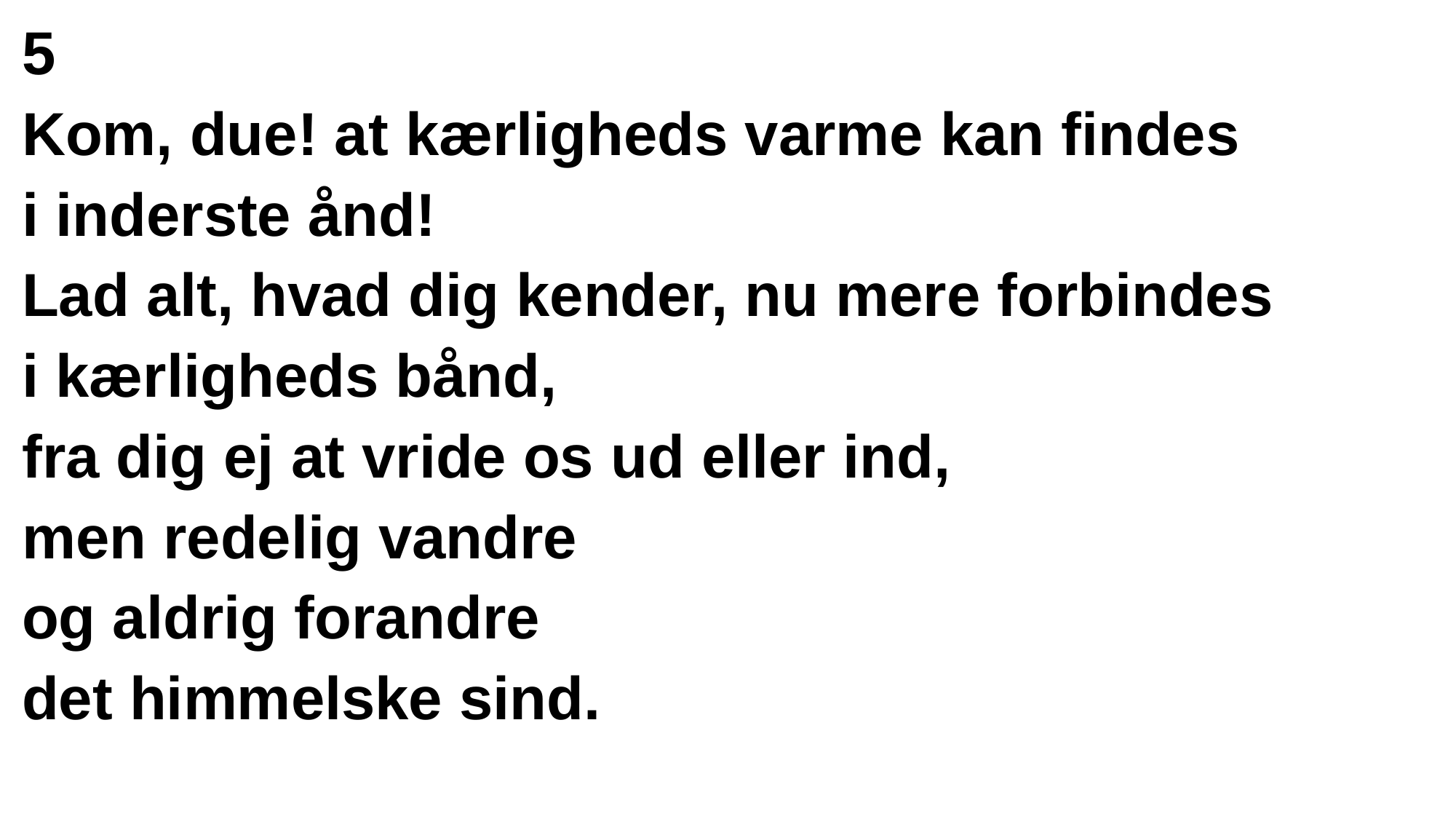

#
5
Kom, due! at kærligheds varme kan findes
i inderste ånd!
Lad alt, hvad dig kender, nu mere forbindes
i kærligheds bånd,
fra dig ej at vride os ud eller ind,
men redelig vandre
og aldrig forandre
det himmelske sind.